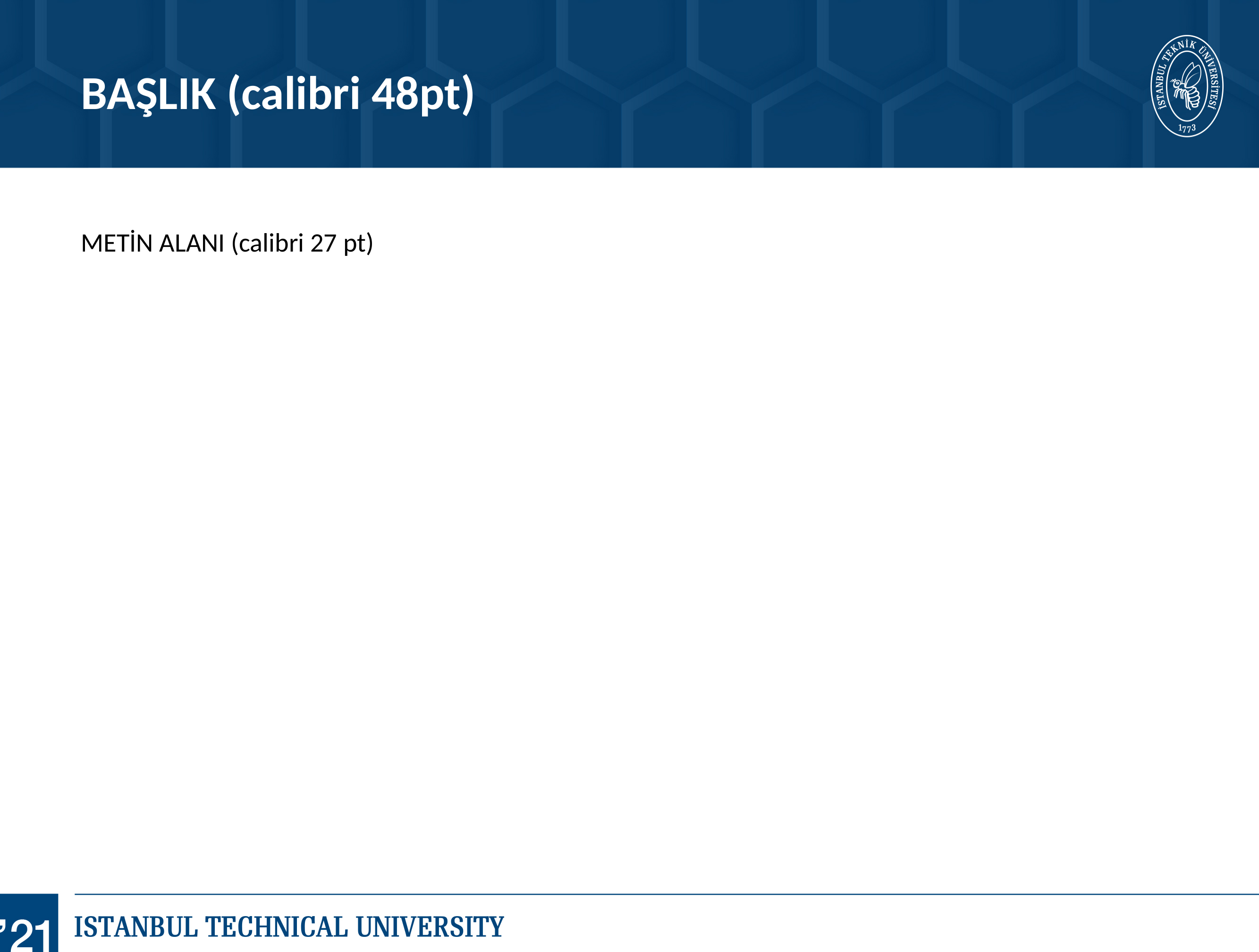

# BAŞLIK (calibri 48pt)
METİN ALANI (calibri 27 pt)